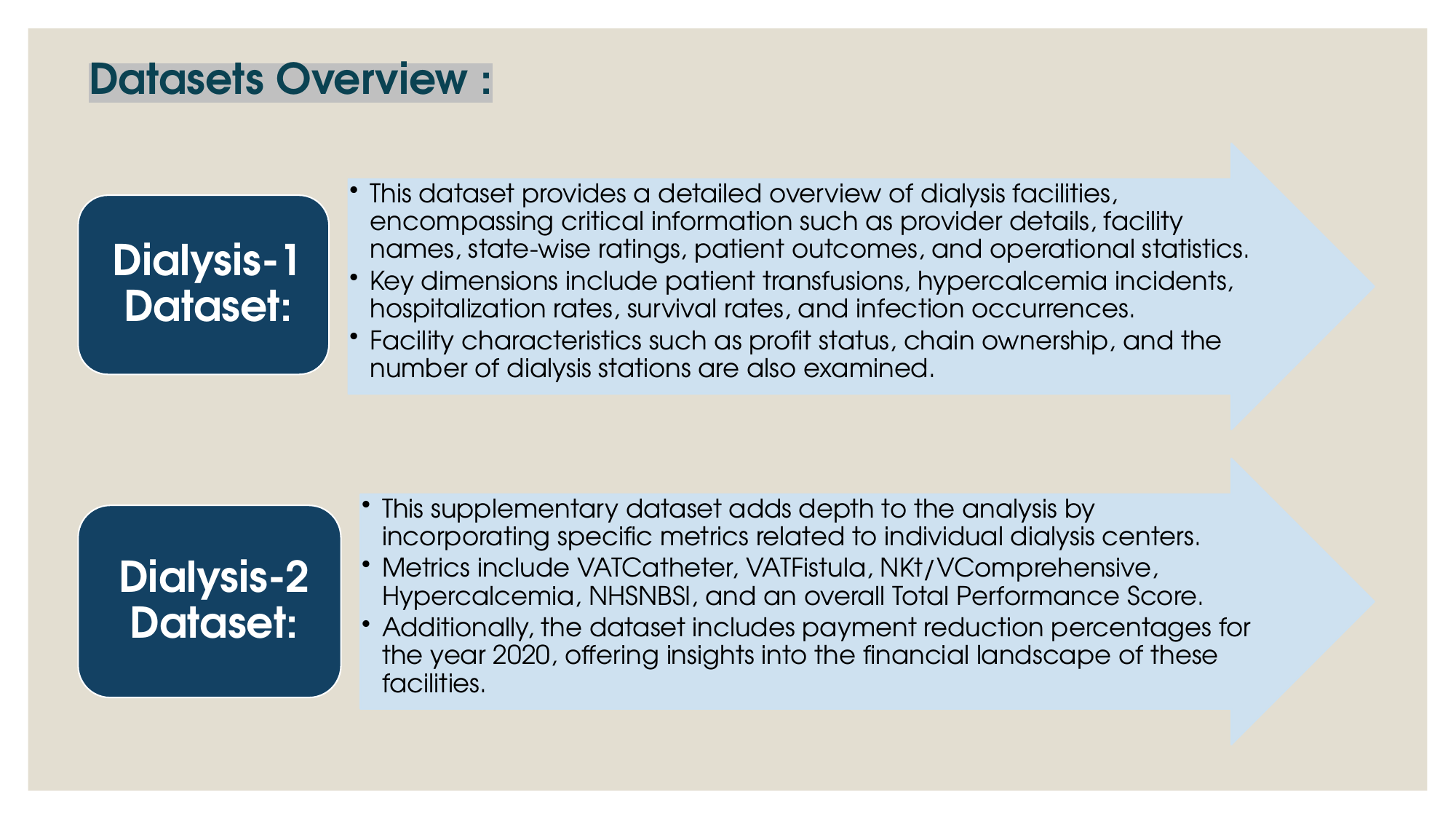

Datasets Overview :
This dataset provides a detailed overview of dialysis facilities, encompassing critical information such as provider details, facility names, state-wise ratings, patient outcomes, and operational statistics.
Key dimensions include patient transfusions, hypercalcemia incidents, hospitalization rates, survival rates, and infection occurrences.
Facility characteristics such as profit status, chain ownership, and the number of dialysis stations are also examined.
Dialysis-1 Dataset:
This supplementary dataset adds depth to the analysis by incorporating specific metrics related to individual dialysis centers.
Metrics include VATCatheter, VATFistula, NKt/VComprehensive, Hypercalcemia, NHSNBSI, and an overall Total Performance Score.
Additionally, the dataset includes payment reduction percentages for the year 2020, offering insights into the financial landscape of these facilities.
Dialysis-2 Dataset: